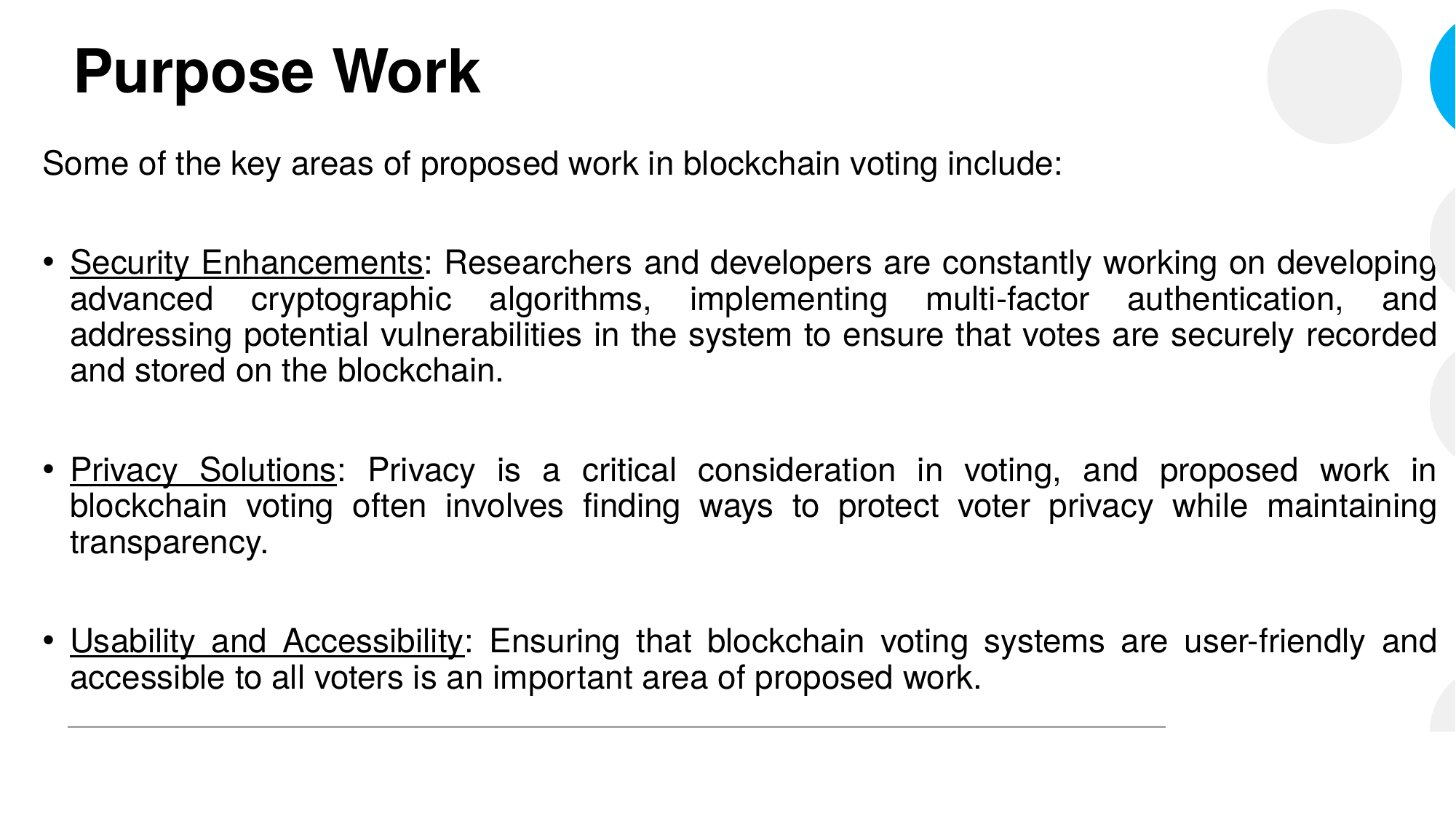

# Purpose Work
Some of the key areas of proposed work in blockchain voting include:

Security Enhancements: Researchers and developers are constantly working on developing advanced cryptographic algorithms, implementing multi-factor authentication, and addressing potential vulnerabilities in the system to ensure that votes are securely recorded and stored on the blockchain.

Privacy Solutions: Privacy is a critical consideration in voting, and proposed work in blockchain voting often involves finding ways to protect voter privacy while maintaining transparency.

Usability and Accessibility: Ensuring that blockchain voting systems are user-friendly and accessible to all voters is an important area of proposed work.